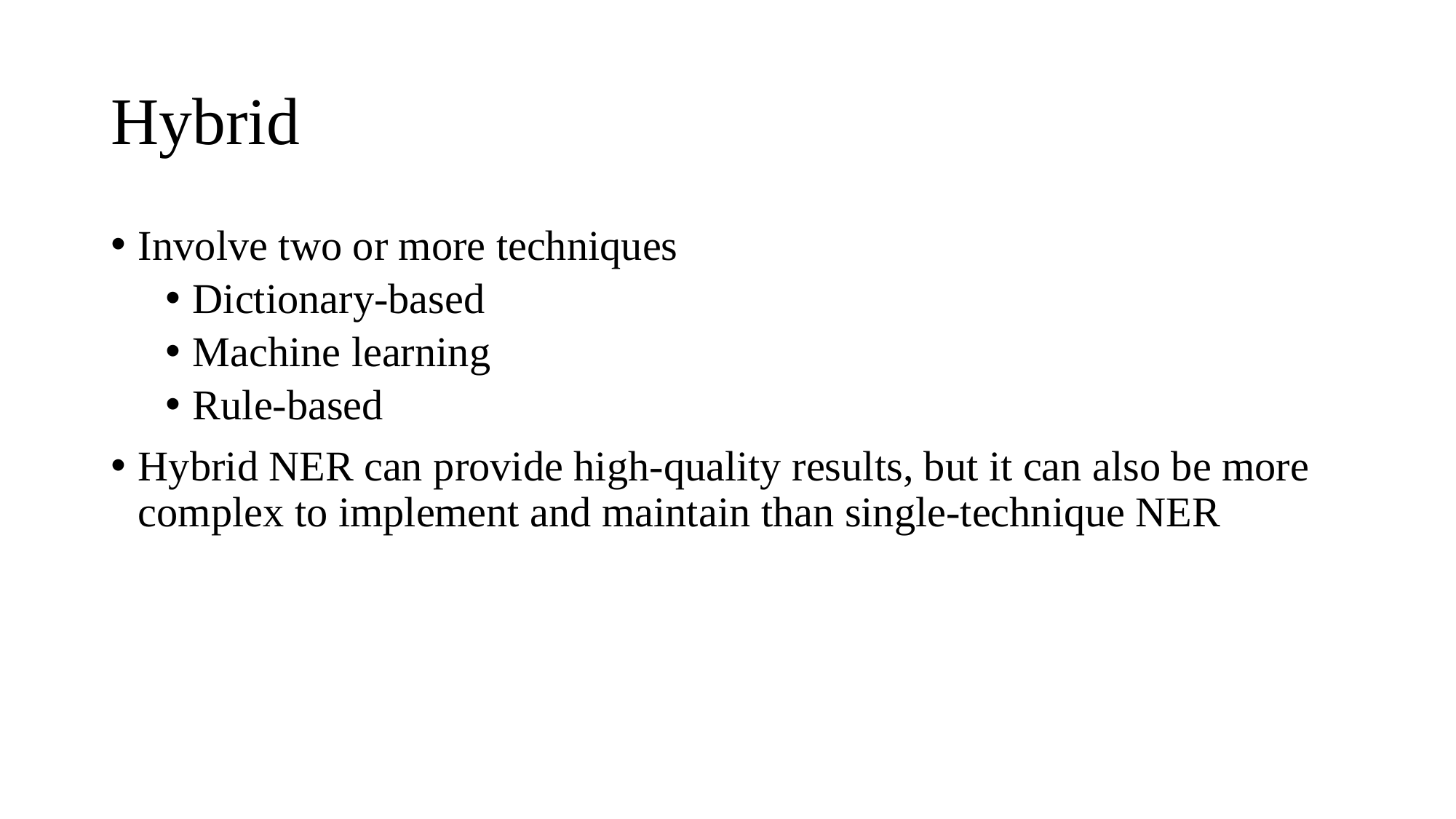

# Hybrid
Involve two or more techniques
Dictionary-based
Machine learning
Rule-based
Hybrid NER can provide high-quality results, but it can also be more complex to implement and maintain than single-technique NER